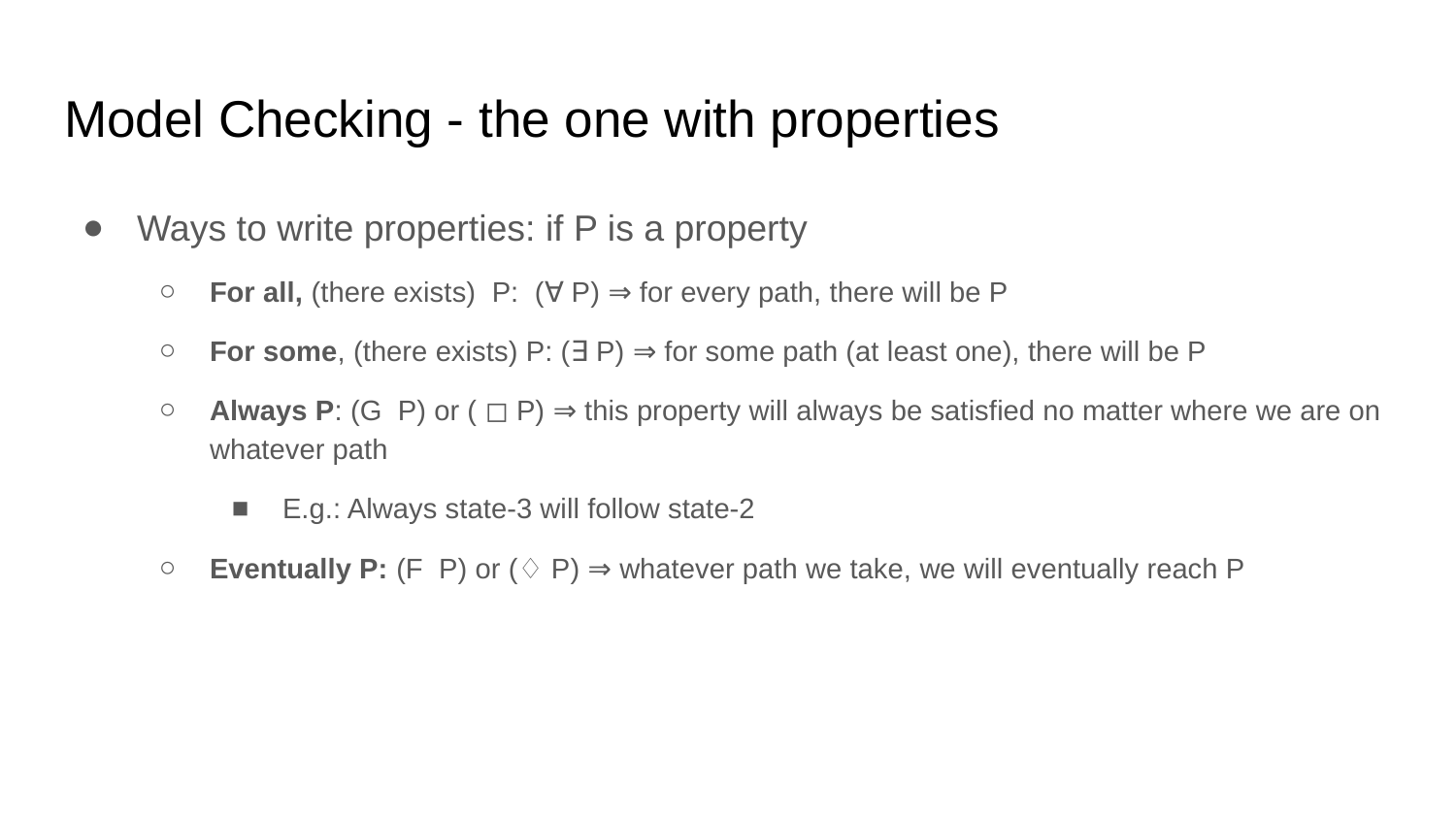

# Model Checking - the one with properties
Ways to write properties: if P is a property
For all, (there exists)  P:  (∀ P) ⇒ for every path, there will be P
For some, (there exists) P: (∃ P) ⇒ for some path (at least one), there will be P
Always P: (G  P) or ( ◻ P) ⇒ this property will always be satisfied no matter where we are on whatever path
E.g.: Always state-3 will follow state-2
Eventually P: (F  P) or (♢ P) ⇒ whatever path we take, we will eventually reach P